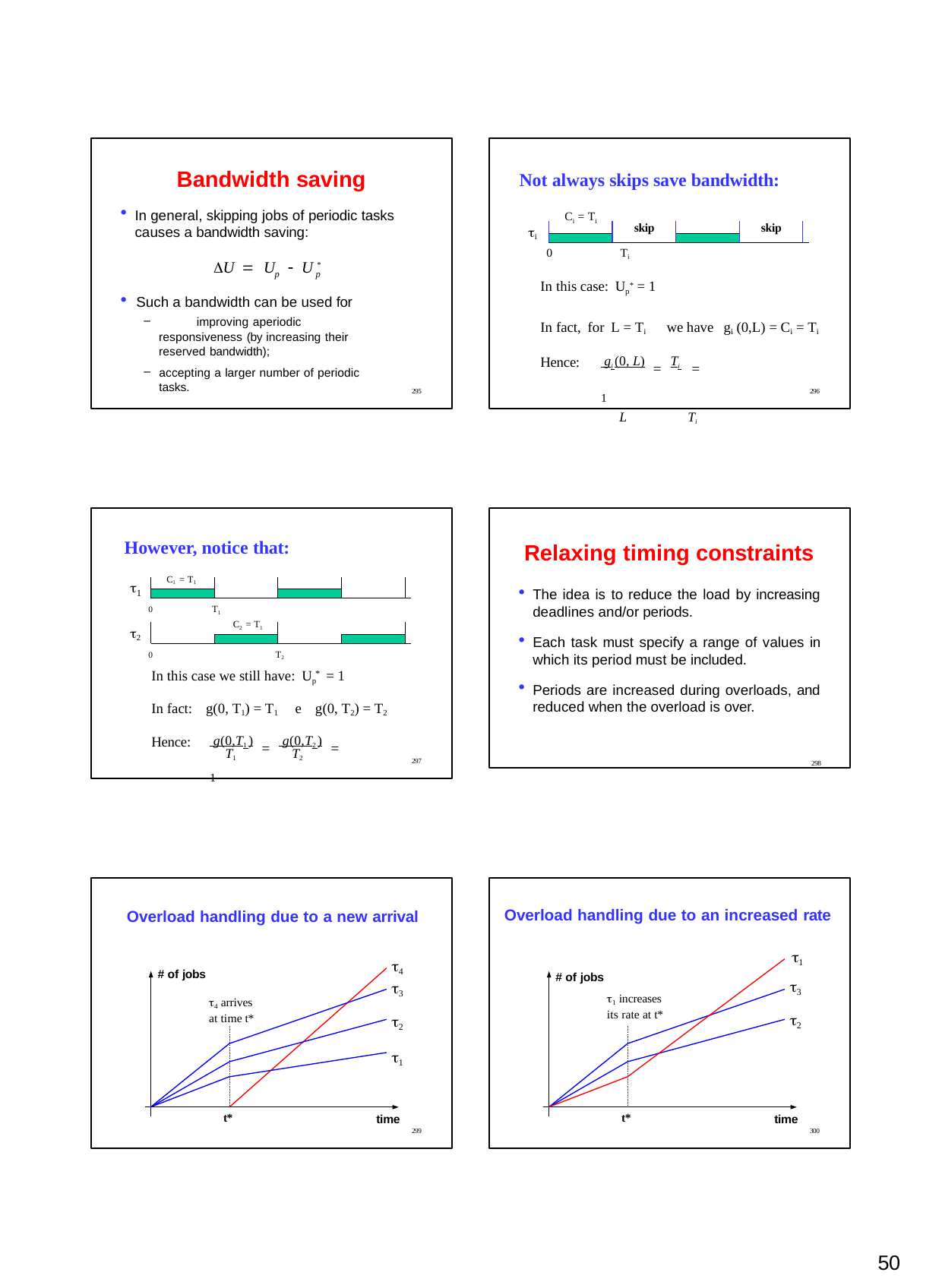

Bandwidth saving
In general, skipping jobs of periodic tasks causes a bandwidth saving:
Not always skips save bandwidth:
Ci = Ti
skip	skip

τi

0	Ti

In this case: Up* = 1

In fact, for L = Ti	we have gi (0,L) = Ci = Ti
ΔU = U  − U *
p	p
Such a bandwidth can be used for
	improving aperiodic responsiveness (by increasing their reserved bandwidth);
accepting a larger number of periodic tasks.
 gi (0, L) = Ti  = 1
L	Ti
Hence:
295
296

Relaxing timing constraints
The idea is to reduce the load by increasing deadlines and/or periods.
Each task must specify a range of values in which its period must be included.
Periods are increased during overloads, and reduced when the overload is over.

298
However, notice that:
C1 = T1

τ
1
0	T1
C2 = T1

τ2
0	T2
In this case we still have: Up = 1
*
In fact:  g(0, T1) = T1  e  g(0, T2) = T2
 g(0,T1 ) =  g(0,T2 ) = 1
Hence:
T1	T2
297

Overload handling due to an increased rate

τ1
# of jobs
Overload handling due to a new arrival
τ4
τ3

τ2

τ1

# of jobs

τ3

τ2
τ1 increases its rate at t*
τ4 arrives at time t*
t*
t*
time
time
299
300
50